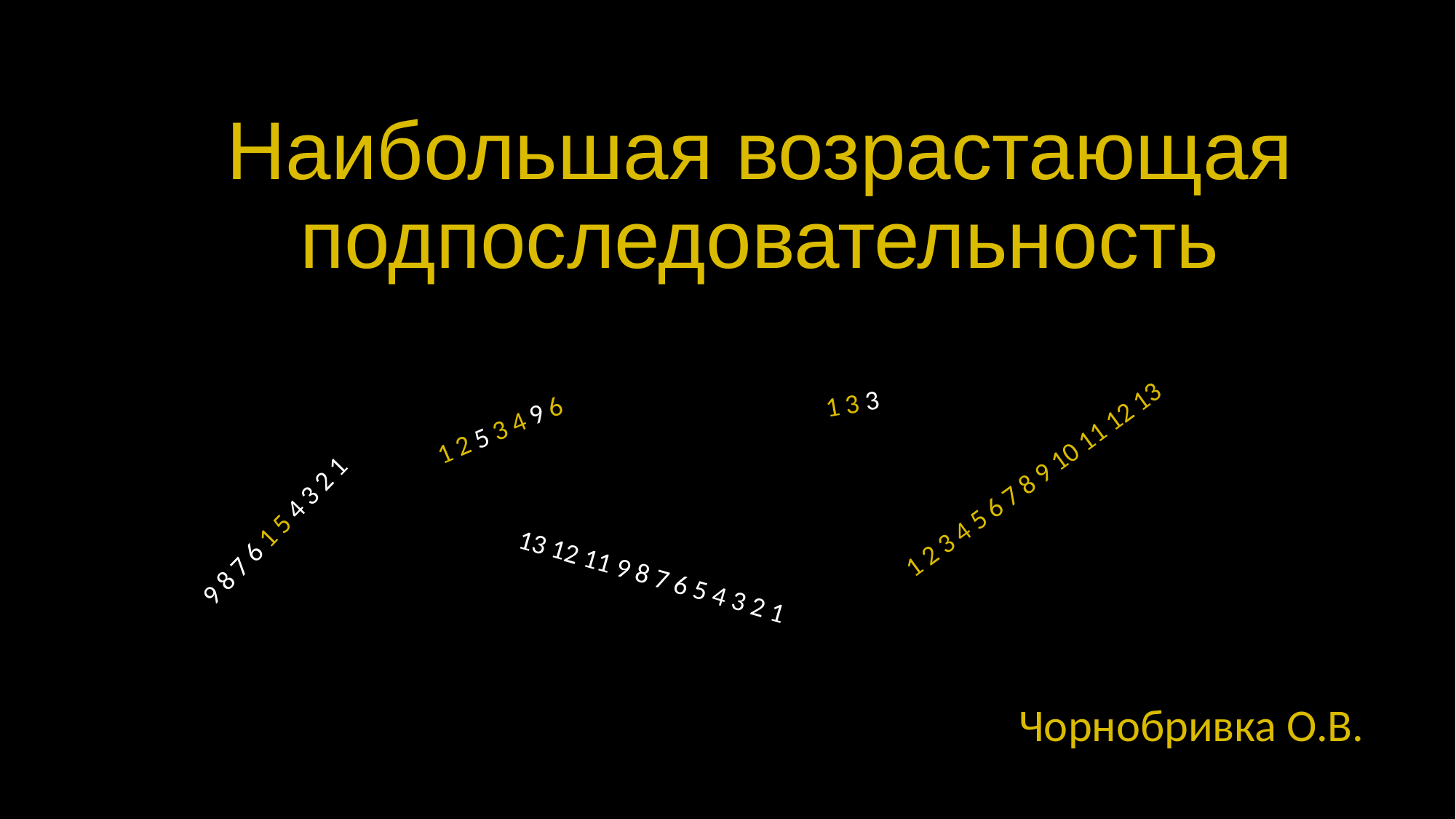

# Наибольшая возрастающая подпоследовательность
1 3 3
1 2 5 3 4 9 6
1 2 3 4 5 6 7 8 9 10 11 12 13
9 8 7 6 1 5 4 3 2 1
13 12 11 9 8 7 6 5 4 3 2 1
Чорнобривка О.В.